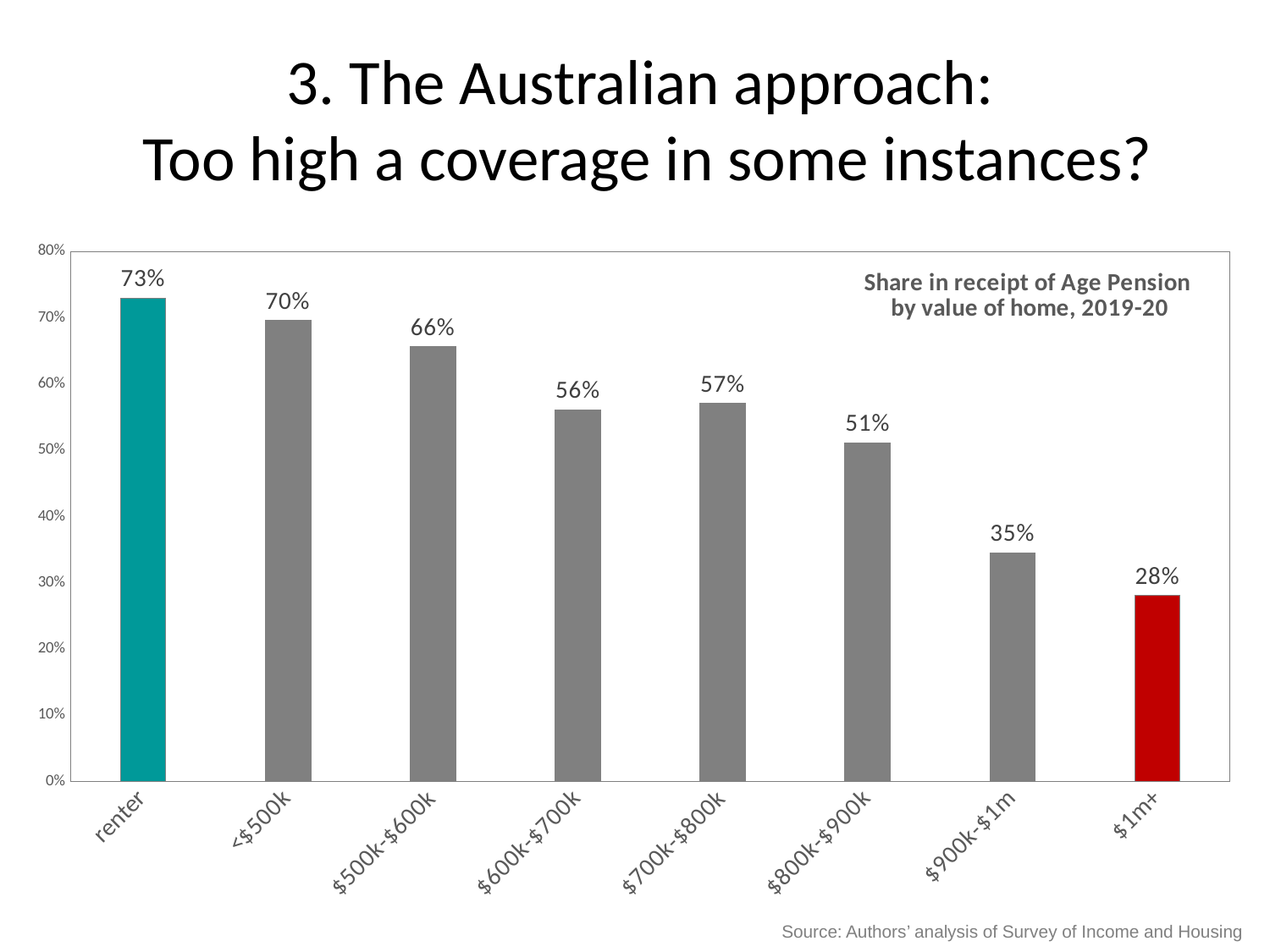

# 3. The Australian approach: Too high a coverage in some instances?

### Chart: Share in receipt of Age Pension
by value of home, 2019-20

| Category | share in receipt of age pension |
|---|---|
| renter | 0.7296116927400395 |
| <$500k | 0.6958965821925414 |
| $500k-$600k | 0.6562252936467244 |
| $600k-$700k | 0.5611746821920319 |
| $700k-$800k | 0.5705380528705071 |
| $800k-$900k | 0.5113526509304182 |
| $900k-$1m | 0.345428511849869 |
| $1m+ | 0.28050422760194305 |
Source: Authors’ analysis of Survey of Income and Housing